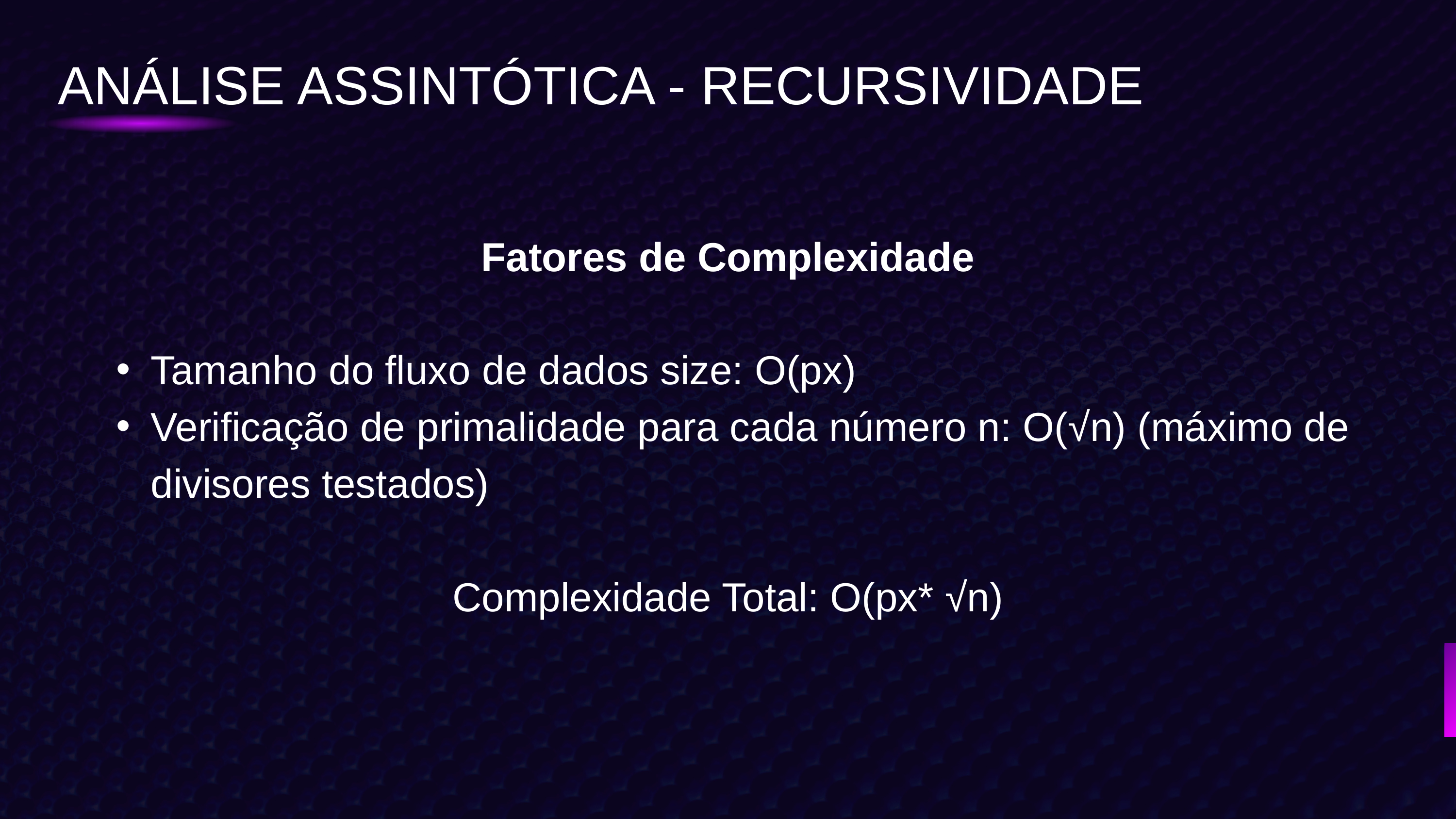

ANÁLISE ASSINTÓTICA - RECURSIVIDADE
Fatores de Complexidade

Tamanho do fluxo de dados size: O(px)
Verificação de primalidade para cada número n: O(√n) (máximo de divisores testados)

Complexidade Total: O(px* √n)